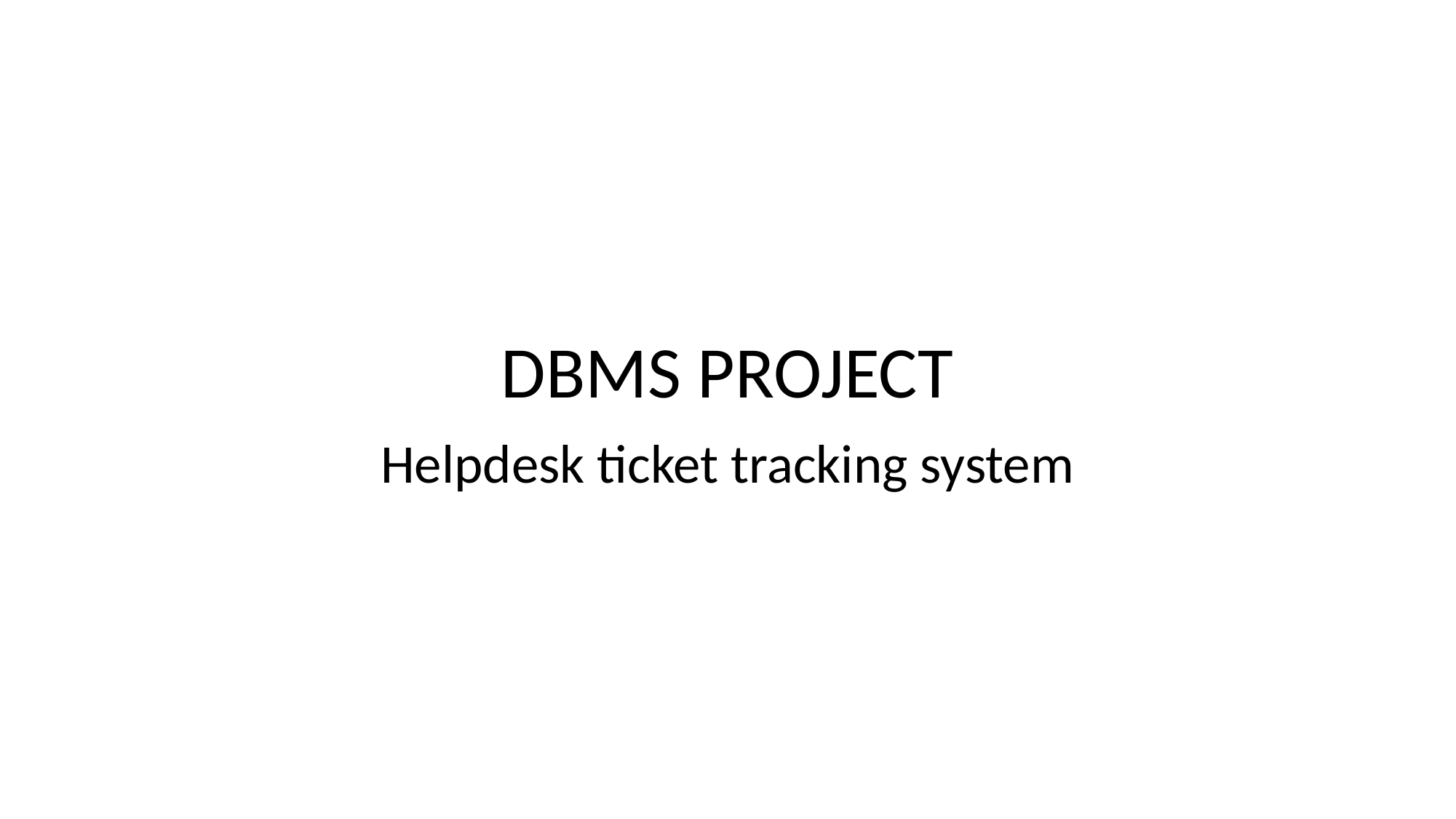

# DBMS PROJECT
Helpdesk ticket tracking system